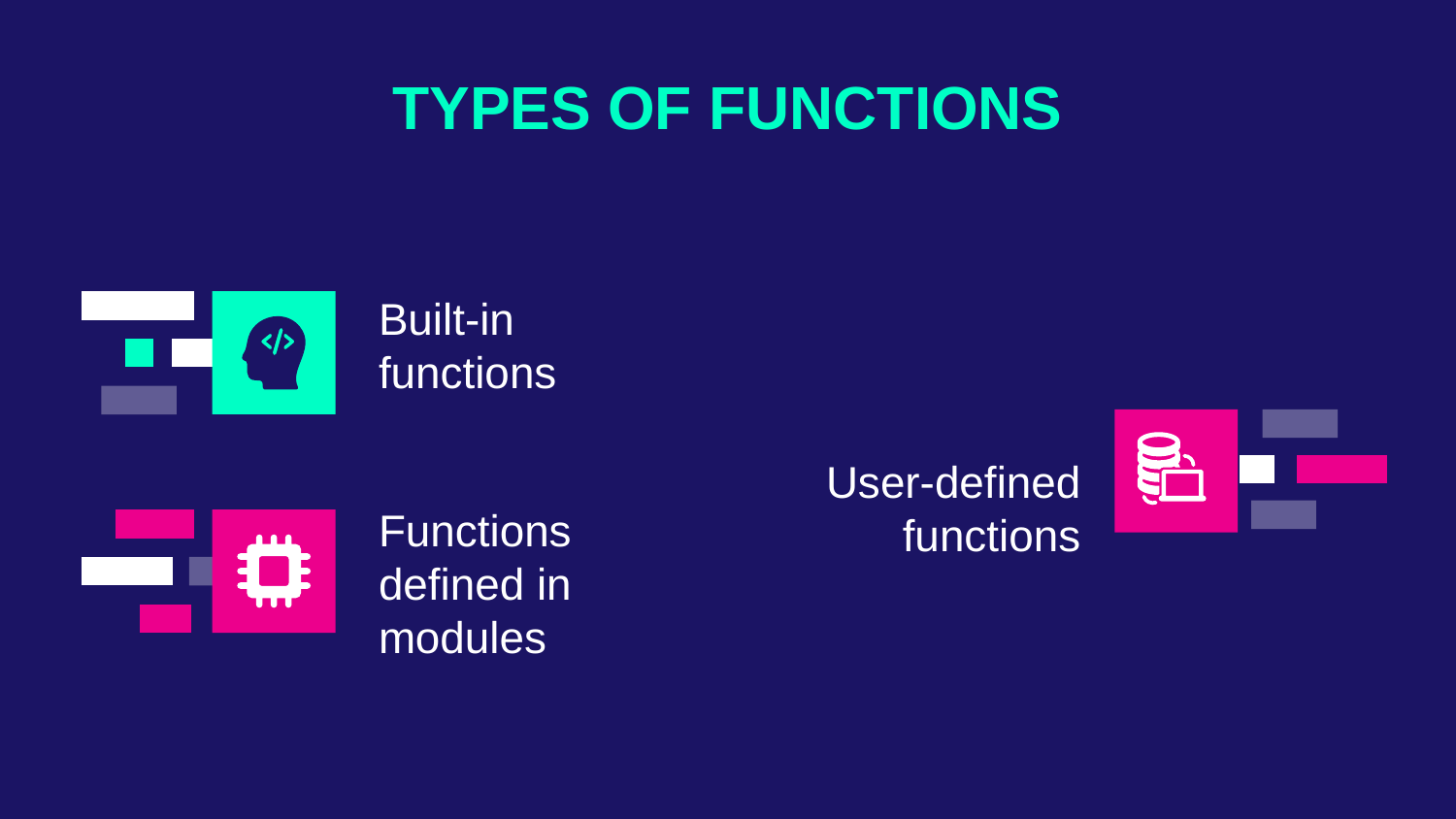

TYPES OF FUNCTIONS

# Built-in functions​

User-defined functions​

Functions defined in modules​